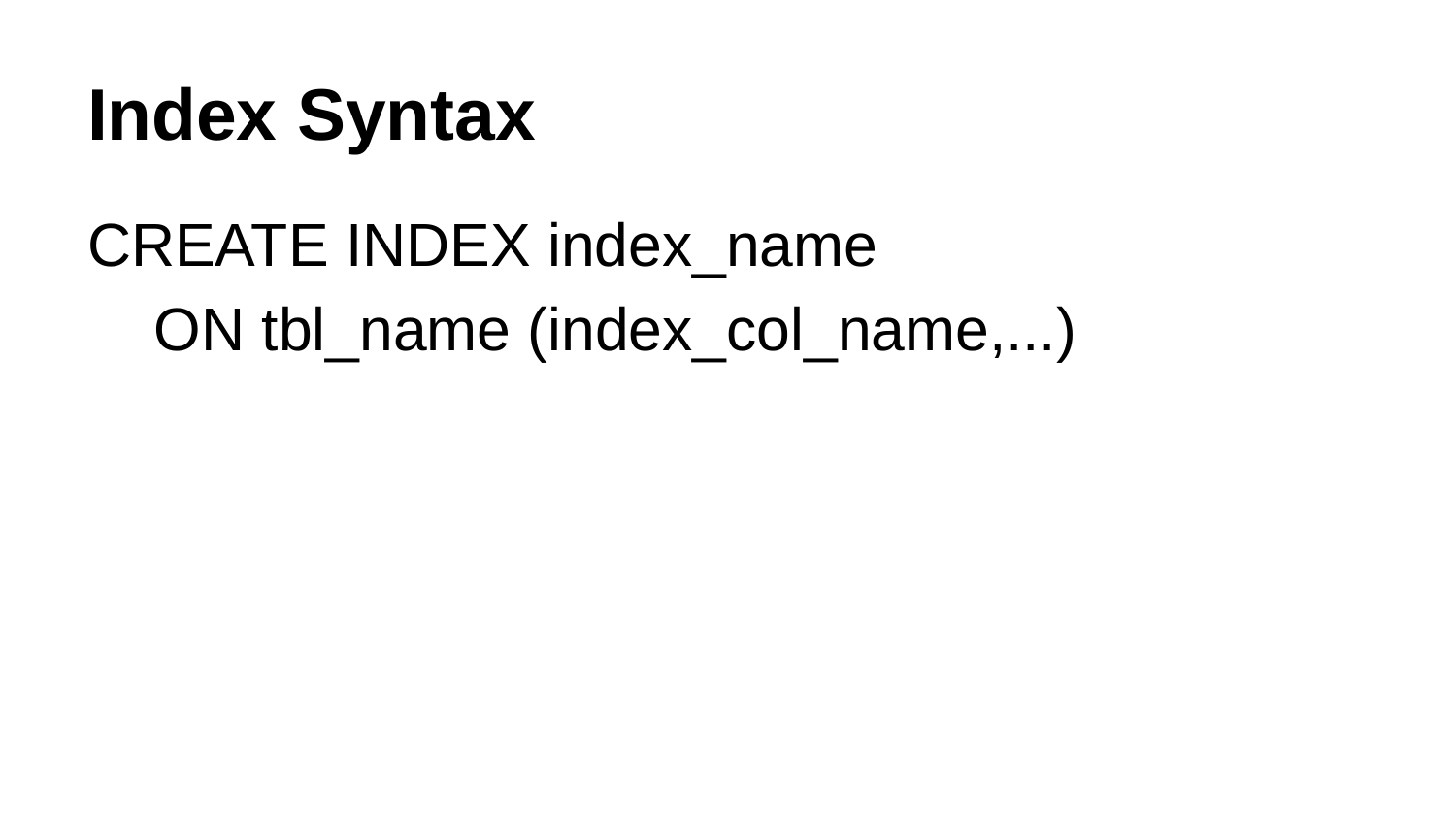

# Index Syntax
CREATE INDEX index_name
    ON tbl_name (index_col_name,...)